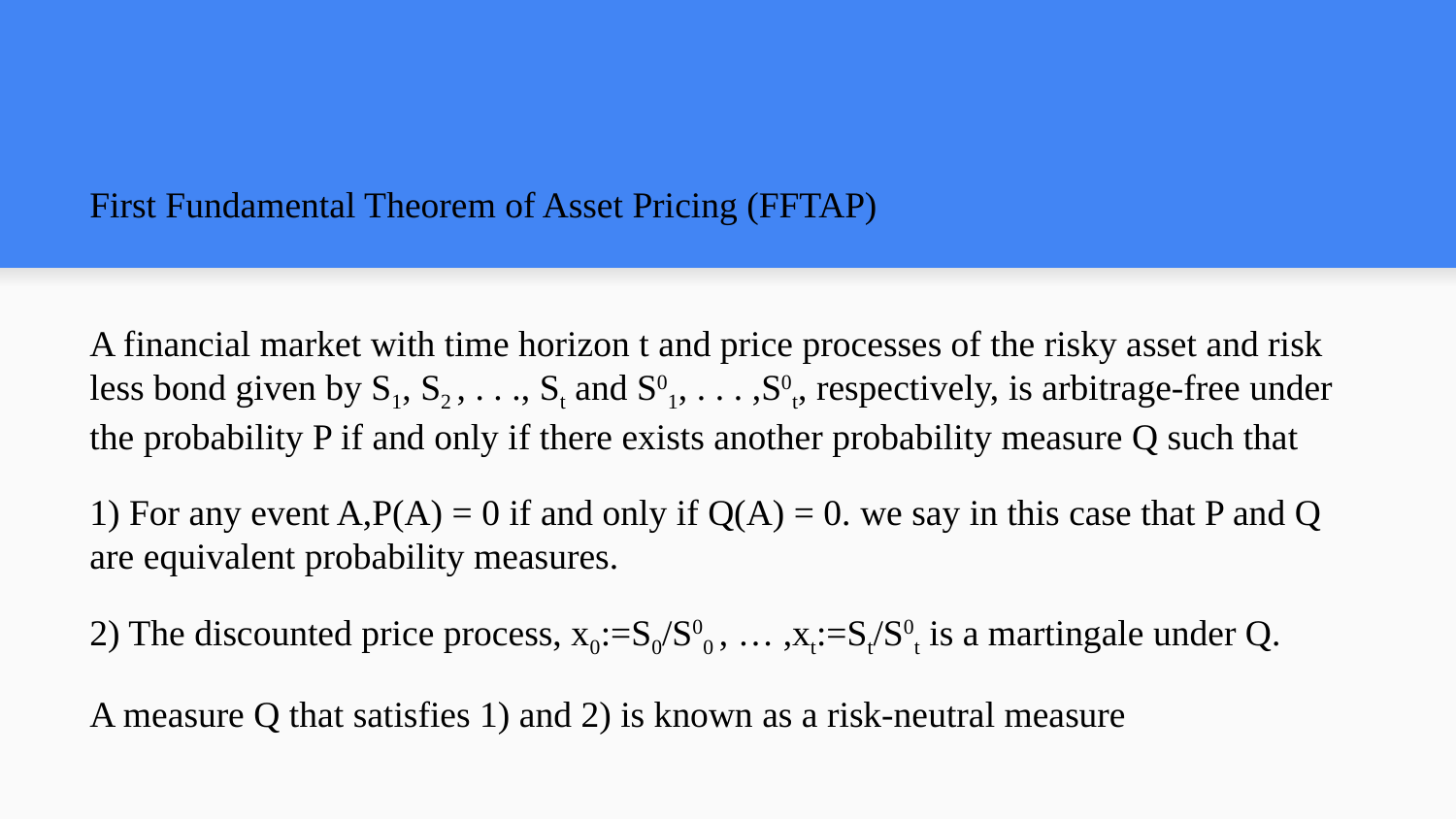

# First Fundamental Theorem of Asset Pricing (FFTAP)
A financial market with time horizon t and price processes of the risky asset and risk less bond given by S1, S2 , . . ., St and S01, . . . ,S0t, respectively, is arbitrage-free under the probability P if and only if there exists another probability measure Q such that
1) For any event A,P(A) = 0 if and only if Q(A) = 0. we say in this case that P and Q are equivalent probability measures.
2) The discounted price process, x0:=S0/S00 , … ,xt:=St/S0t is a martingale under Q.
A measure Q that satisfies 1) and 2) is known as a risk-neutral measure